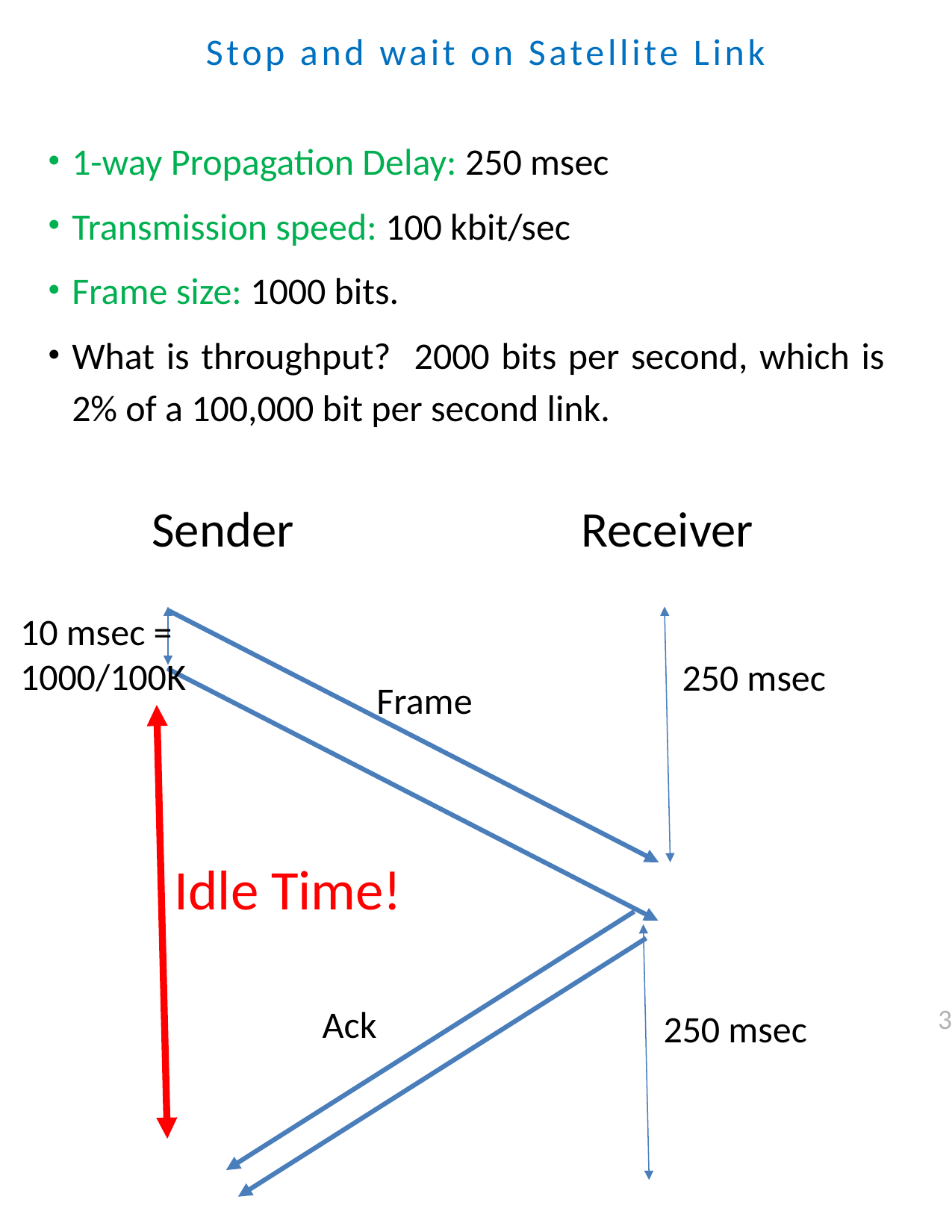

Stop and wait on Satellite Link

1-way Propagation Delay: 250 msec
Transmission speed: 100 kbit/sec
Frame size: 1000 bits.
What is throughput?  2000 bits per second, which is 2% of a 100,000 bit per second link.

Sender
Receiver
10 msec =
1000/100K
250 msec
Frame
Idle Time!
Ack
250 msec
3